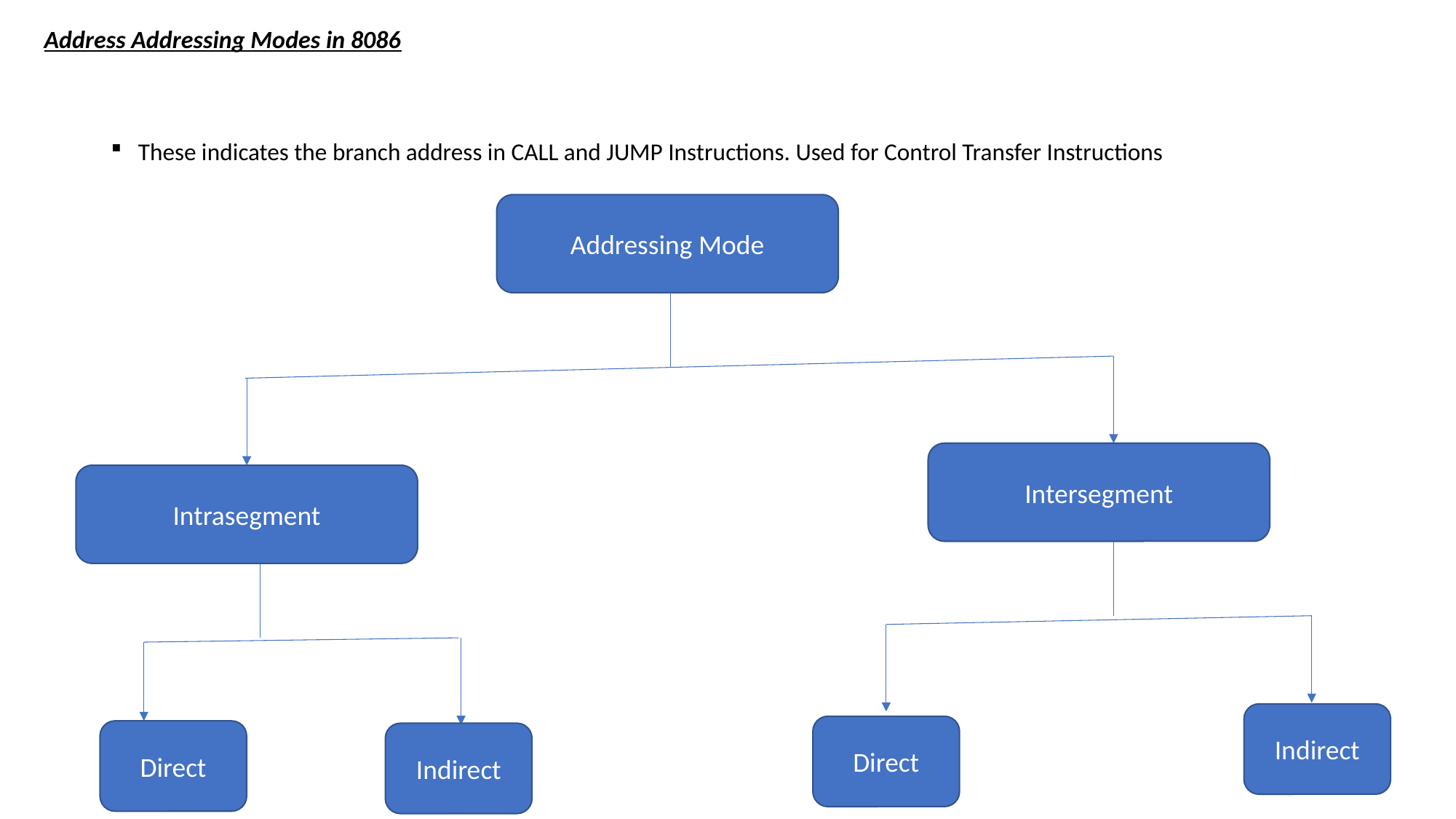

# Address Addressing Modes in 8086
These indicates the branch address in CALL and JUMP Instructions. Used for Control Transfer Instructions

Addressing Mode
Intersegment
Intrasegment
Indirect
Direct
Direct
Indirect